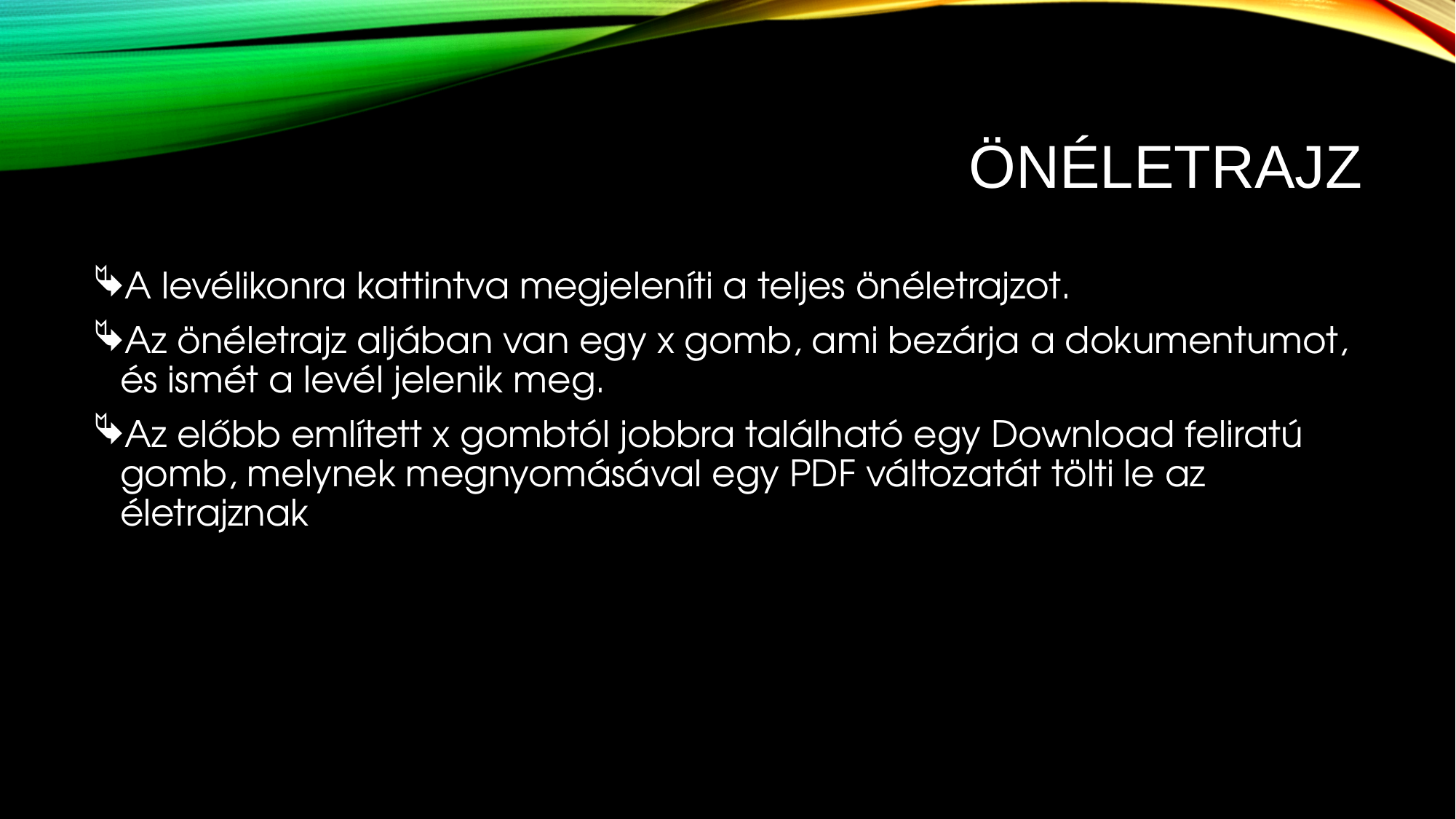

# Önéletrajz
A levélikonra kattintva megjeleníti a teljes önéletrajzot.
Az önéletrajz aljában van egy x gomb, ami bezárja a dokumentumot, és ismét a levél jelenik meg.
Az előbb említett x gombtól jobbra található egy Download feliratú gomb, melynek megnyomásával egy PDF változatát tölti le az életrajznak